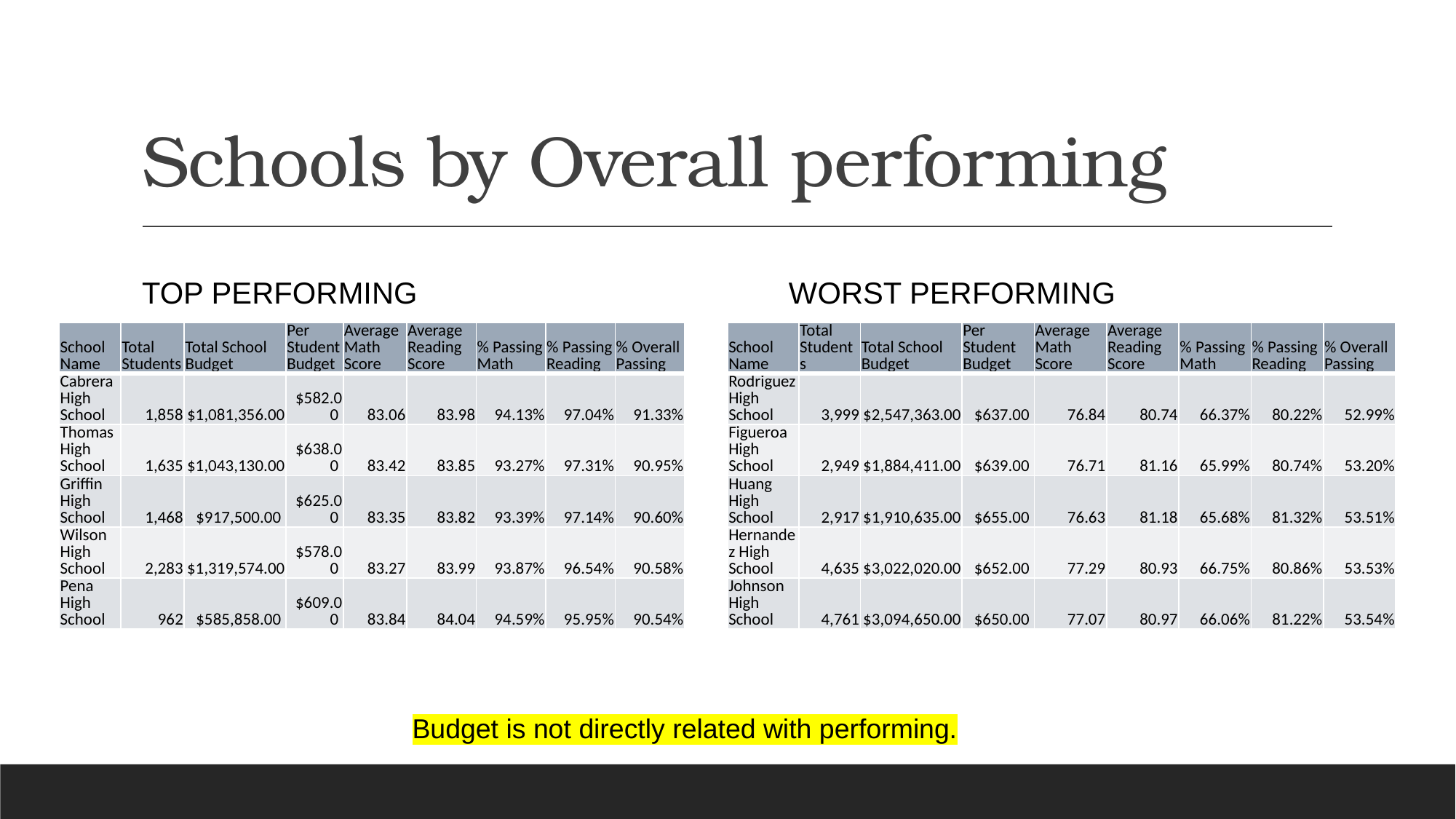

# Schools by Overall performing
Top performing
Worst performing
| School Name | Total Students | Total School Budget | Per Student Budget | Average Math Score | Average Reading Score | % Passing Math | % Passing Reading | % Overall Passing |
| --- | --- | --- | --- | --- | --- | --- | --- | --- |
| Cabrera High School | 1,858 | $1,081,356.00 | $582.00 | 83.06 | 83.98 | 94.13% | 97.04% | 91.33% |
| Thomas High School | 1,635 | $1,043,130.00 | $638.00 | 83.42 | 83.85 | 93.27% | 97.31% | 90.95% |
| Griffin High School | 1,468 | $917,500.00 | $625.00 | 83.35 | 83.82 | 93.39% | 97.14% | 90.60% |
| Wilson High School | 2,283 | $1,319,574.00 | $578.00 | 83.27 | 83.99 | 93.87% | 96.54% | 90.58% |
| Pena High School | 962 | $585,858.00 | $609.00 | 83.84 | 84.04 | 94.59% | 95.95% | 90.54% |
| School Name | Total Students | Total School Budget | Per Student Budget | Average Math Score | Average Reading Score | % Passing Math | % Passing Reading | % Overall Passing |
| --- | --- | --- | --- | --- | --- | --- | --- | --- |
| Rodriguez High School | 3,999 | $2,547,363.00 | $637.00 | 76.84 | 80.74 | 66.37% | 80.22% | 52.99% |
| Figueroa High School | 2,949 | $1,884,411.00 | $639.00 | 76.71 | 81.16 | 65.99% | 80.74% | 53.20% |
| Huang High School | 2,917 | $1,910,635.00 | $655.00 | 76.63 | 81.18 | 65.68% | 81.32% | 53.51% |
| Hernandez High School | 4,635 | $3,022,020.00 | $652.00 | 77.29 | 80.93 | 66.75% | 80.86% | 53.53% |
| Johnson High School | 4,761 | $3,094,650.00 | $650.00 | 77.07 | 80.97 | 66.06% | 81.22% | 53.54% |
Budget is not directly related with performing.